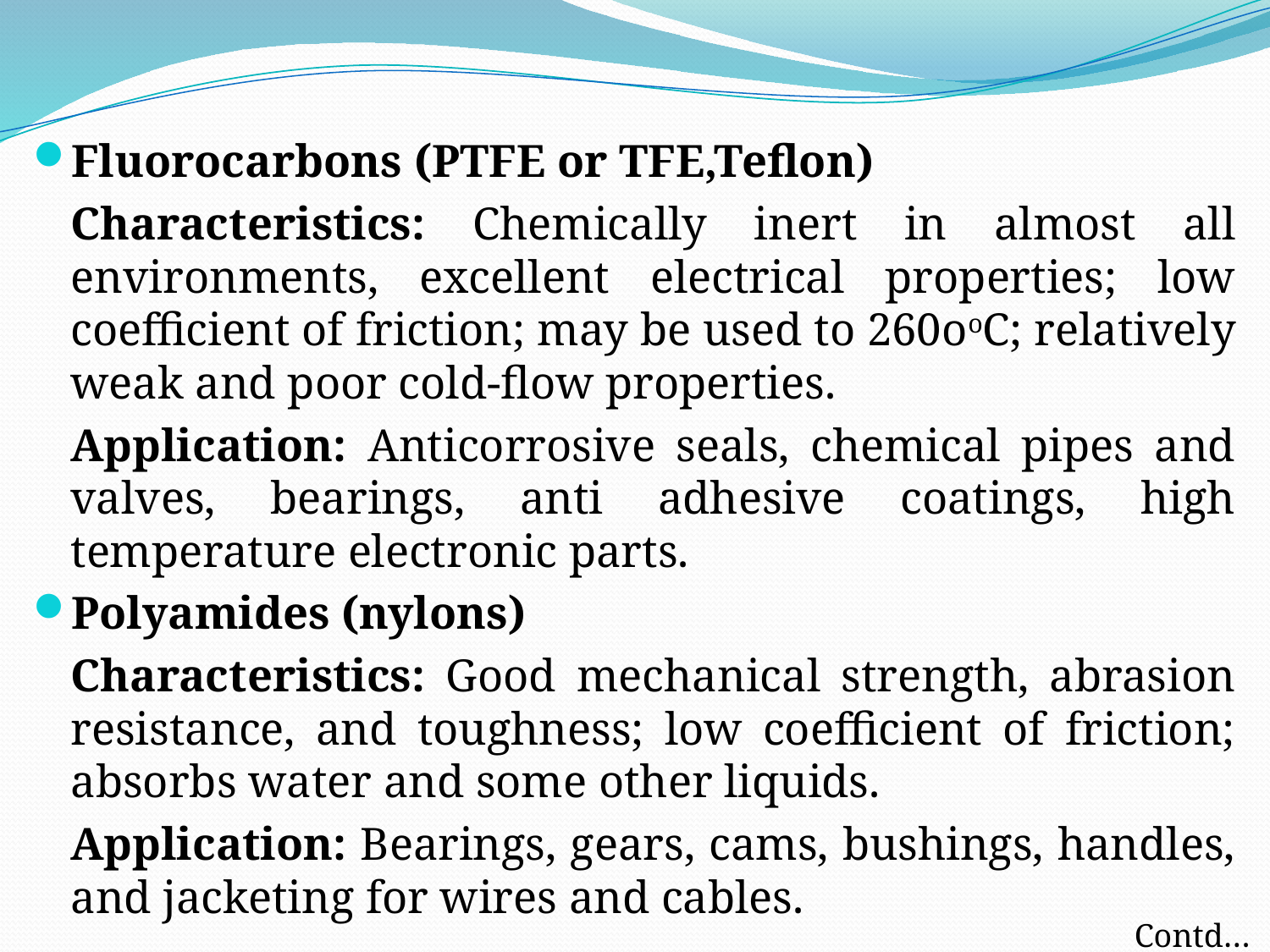

Fluorocarbons (PTFE or TFE,Teflon)
	Characteristics: Chemically inert in almost all environments, excellent electrical properties; low coefficient of friction; may be used to 260ooC; relatively weak and poor cold-flow properties.
	Application: Anticorrosive seals, chemical pipes and valves, bearings, anti adhesive coatings, high temperature electronic parts.
Polyamides (nylons)
	Characteristics: Good mechanical strength, abrasion resistance, and toughness; low coefficient of friction; absorbs water and some other liquids.
	Application: Bearings, gears, cams, bushings, handles, and jacketing for wires and cables.
Contd…